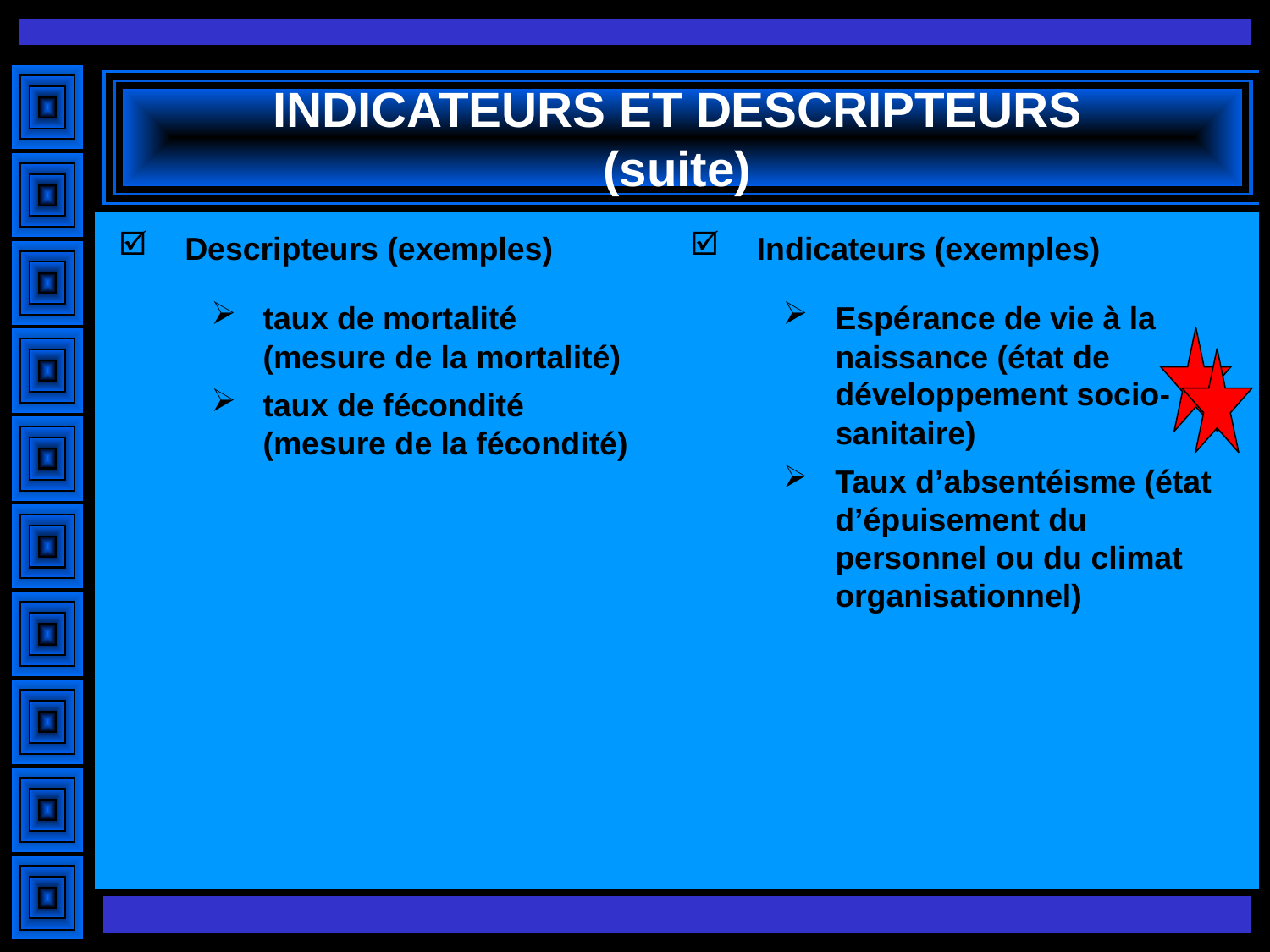

# INDICATEURS ET DESCRIPTEURS (suite)
Descripteurs (exemples)
taux de mortalité (mesure de la mortalité)
taux de fécondité (mesure de la fécondité)
Indicateurs (exemples)
Espérance de vie à la naissance (état de développement socio-sanitaire)
Taux d’absentéisme (état d’épuisement du personnel ou du climat organisationnel)